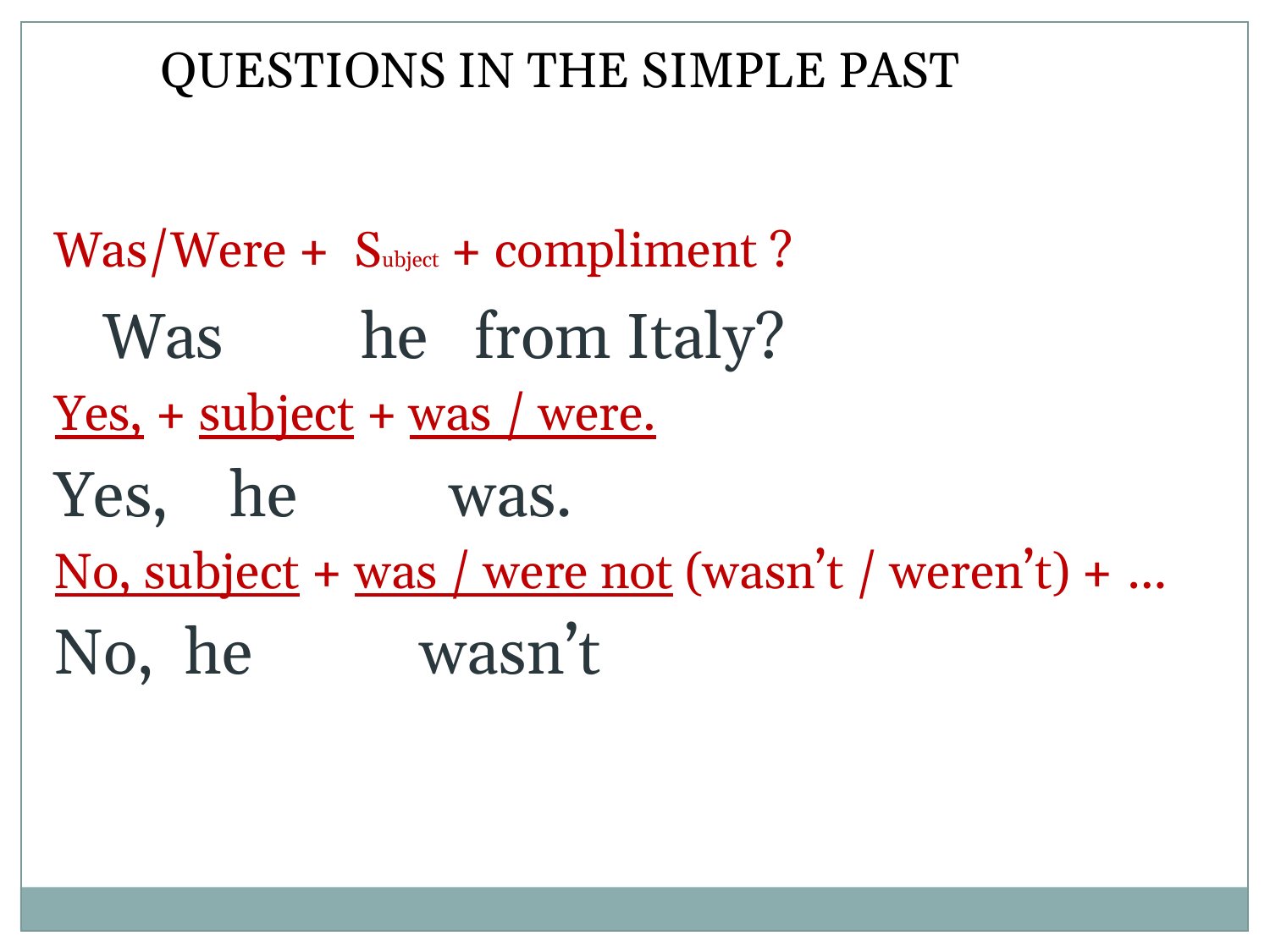

Questions in the simple past
Was/Were +  Subject + compliment ?
  	Was         he   from Italy?
Yes, + subject + was / were.
Yes,    he          was.
No, subject + was / were not (wasn’t / weren’t) + …
No,  he           wasn’t